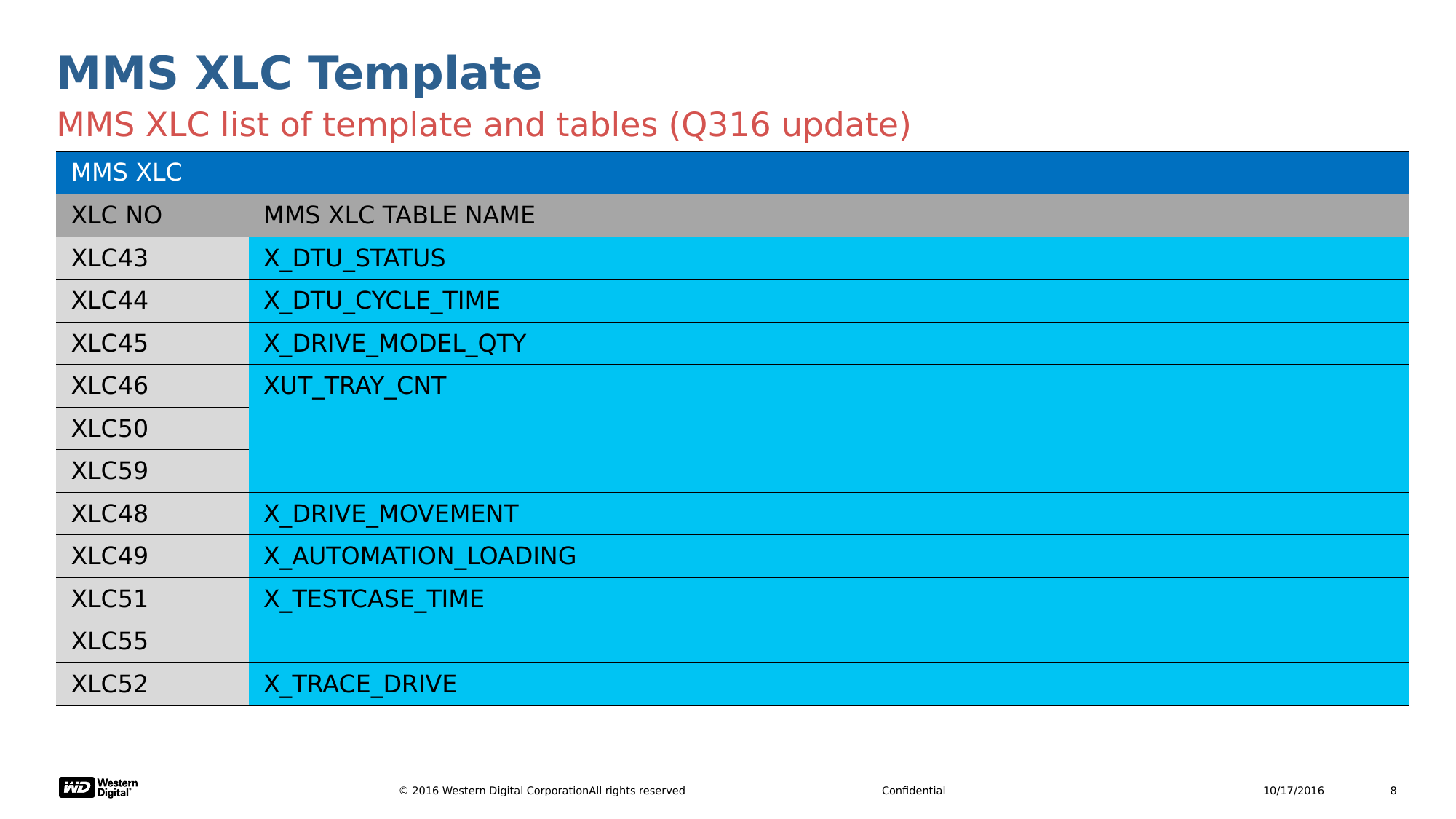

# MMS XLC Template
MMS XLC list of template and tables (Q316 update)
| MMS XLC |  |
| --- | --- |
| XLC NO | MMS XLC TABLE NAME |
| XLC43 | X\_DTU\_STATUS |
| XLC44 | X\_DTU\_CYCLE\_TIME |
| XLC45 | X\_DRIVE\_MODEL\_QTY |
| XLC46 | XUT\_TRAY\_CNT |
| XLC50 |  |
| XLC59 |  |
| XLC48 | X\_DRIVE\_MOVEMENT |
| XLC49 | X\_AUTOMATION\_LOADING |
| XLC51 | X\_TESTCASE\_TIME |
| XLC55 |  |
| XLC52 | X\_TRACE\_DRIVE |
© 2016 Western Digital Corporation	All rights reserved
10/17/2016
8